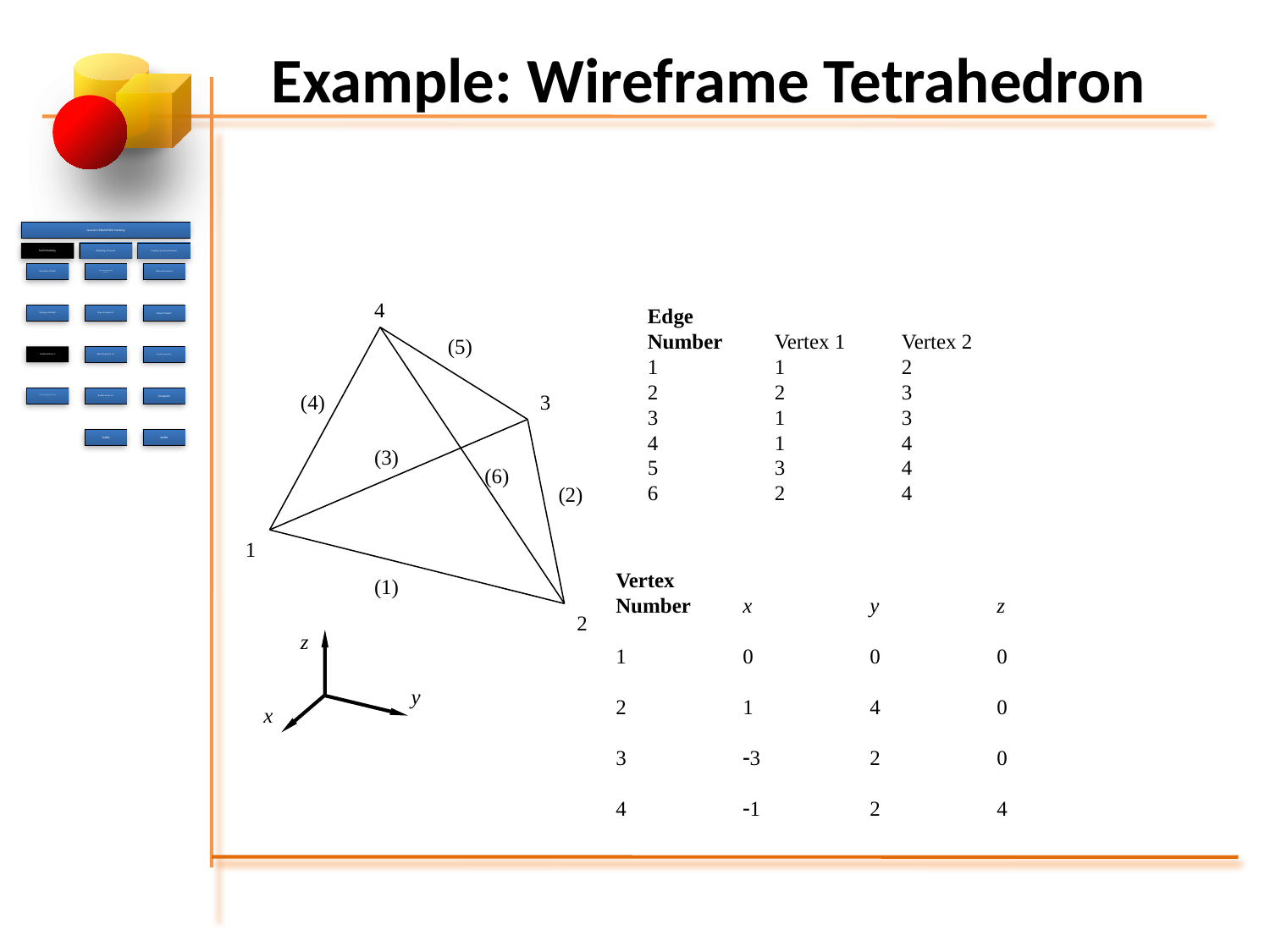

# Example: Wireframe Tetrahedron

4

(5)
(4)
3
(3)
(6)
(2)

1
(1)
2
z

y
x

Geometric/PARAMETRIC Modeling
Solid Modeling
Perception of Solids
Modeling of Curves
Modeling of Surfaces (Patches)
Topology and Solids
Solid Modeling 1-2
Transformations and Projections 1-2
Representation, Differential Geometry
Ferguson Segments
Bezier Segments 1-2
B-spline curves 1-5
NURBS
Differential Geometry
Tensor Product
Boundary Interpolating
Composite
NURBS
Edge
Number	Vertex 1	Vertex 2
1	1	2
2	2	3
3	1	3
4	1	4
5	3	4
6	2	4

Vertex
Number	x	y	z
1	0	0	0
2	1	4	0
3	−3	2	0
4	−1	2	4